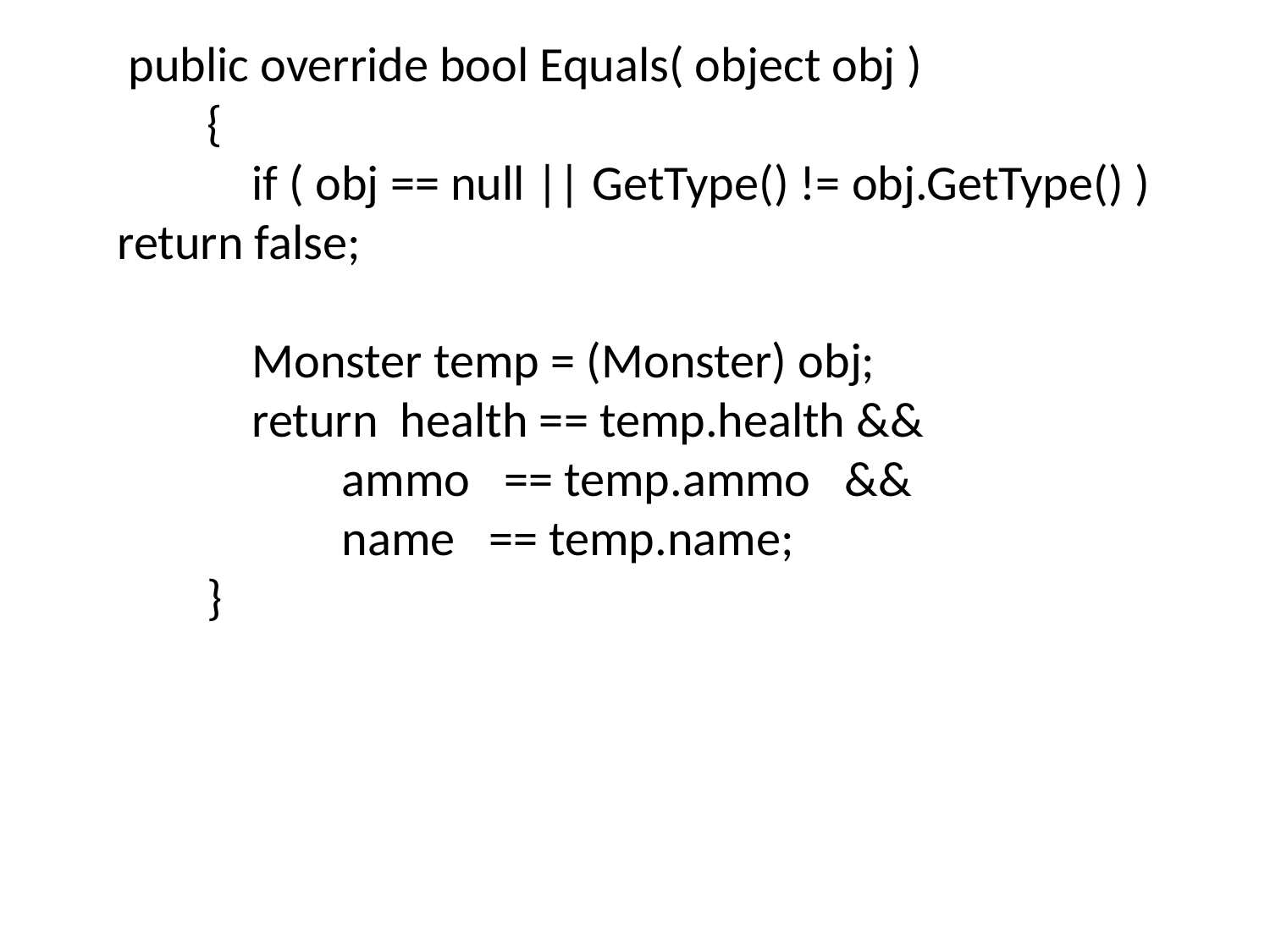

public override bool Equals( object obj )
        {
            if ( obj == null || GetType() != obj.GetType() ) return false;

            Monster temp = (Monster) obj;
            return  health == temp.health &&
                    ammo   == temp.ammo   &&
                    name   == temp.name;
        }